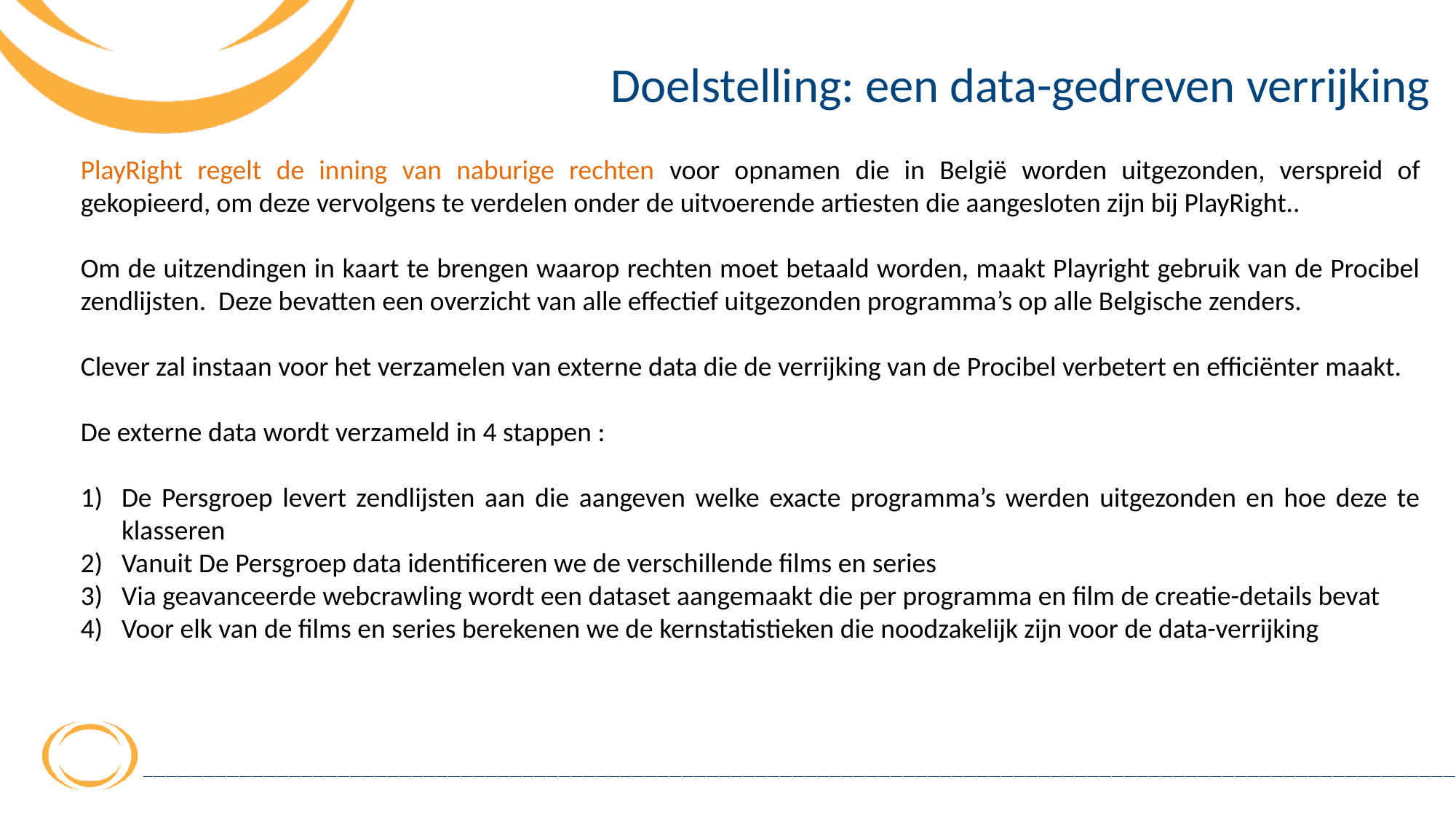

# Doelstelling: een data-gedreven verrijking
PlayRight regelt de inning van naburige rechten voor opnamen die in België worden uitgezonden, verspreid of gekopieerd, om deze vervolgens te verdelen onder de uitvoerende artiesten die aangesloten zijn bij PlayRight..

Om de uitzendingen in kaart te brengen waarop rechten moet betaald worden, maakt Playright gebruik van de Procibel zendlijsten.  Deze bevatten een overzicht van alle effectief uitgezonden programma’s op alle Belgische zenders.

Clever zal instaan voor het verzamelen van externe data die de verrijking van de Procibel verbetert en efficiënter maakt.

De externe data wordt verzameld in 4 stappen :

De Persgroep levert zendlijsten aan die aangeven welke exacte programma’s werden uitgezonden en hoe deze te klasseren
Vanuit De Persgroep data identificeren we de verschillende films en series
Via geavanceerde webcrawling wordt een dataset aangemaakt die per programma en film de creatie-details bevat
Voor elk van de films en series berekenen we de kernstatistieken die noodzakelijk zijn voor de data-verrijking